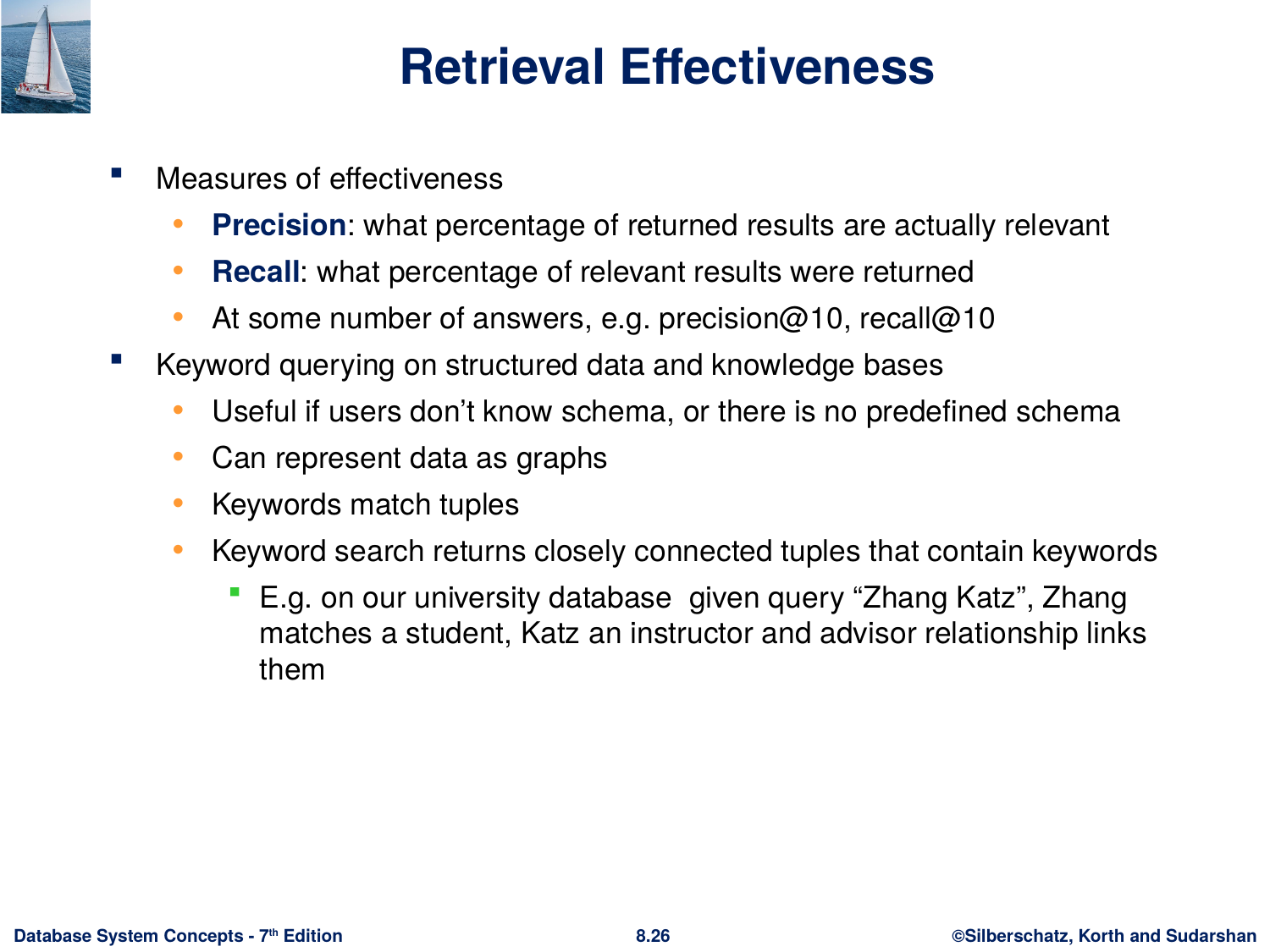

# Retrieval Effectiveness
Measures of effectiveness
Precision: what percentage of returned results are actually relevant
Recall: what percentage of relevant results were returned
At some number of answers, e.g. precision@10, recall@10
Keyword querying on structured data and knowledge bases
Useful if users don’t know schema, or there is no predefined schema
Can represent data as graphs
Keywords match tuples
Keyword search returns closely connected tuples that contain keywords
E.g. on our university database  given query “Zhang Katz”, Zhang matches a student, Katz an instructor and advisor relationship links them